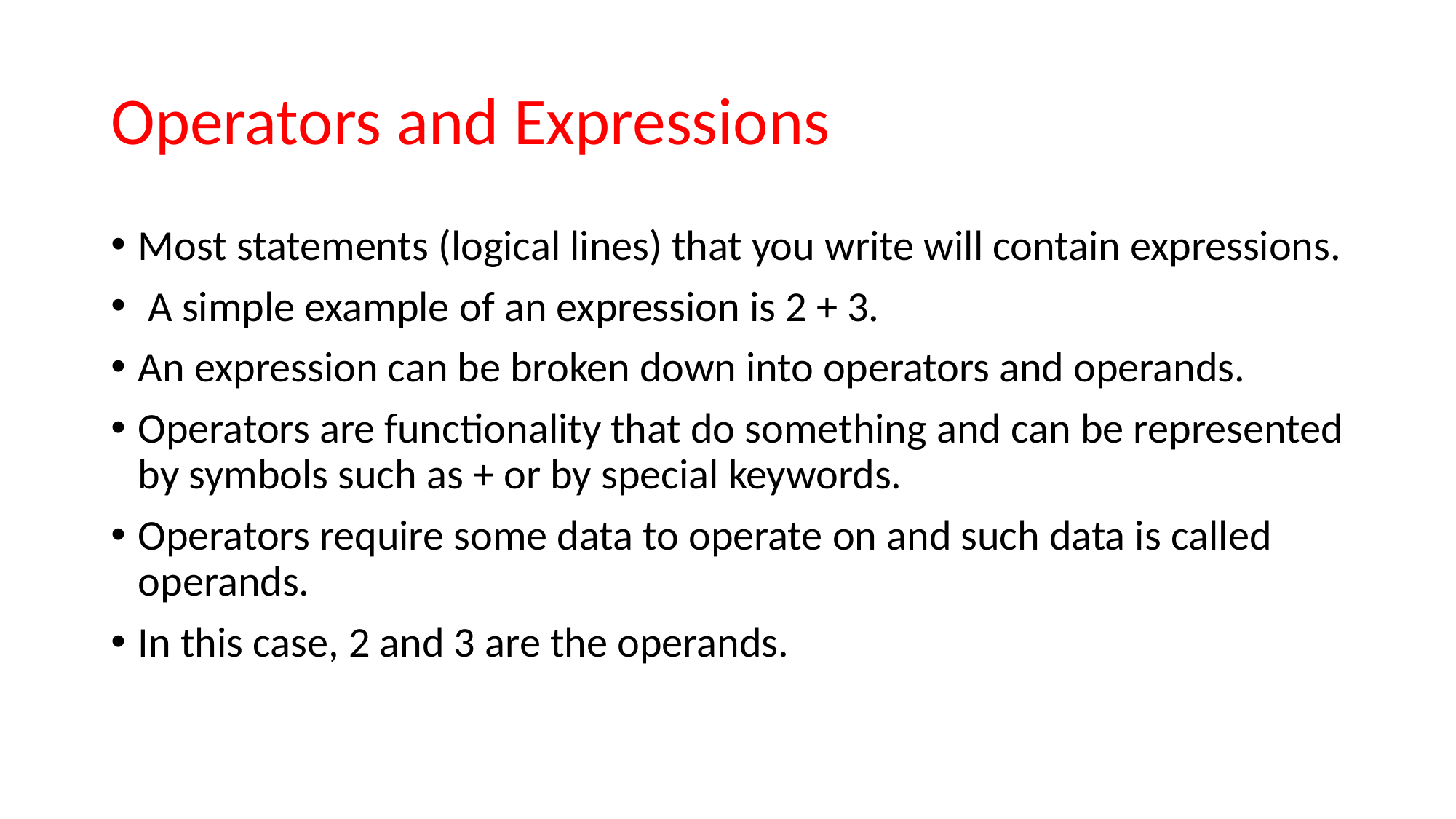

# Operators and Expressions
Most statements (logical lines) that you write will contain expressions.
 A simple example of an expression is 2 + 3.
An expression can be broken down into operators and operands.
Operators are functionality that do something and can be represented by symbols such as + or by special keywords.
Operators require some data to operate on and such data is called operands.
In this case, 2 and 3 are the operands.